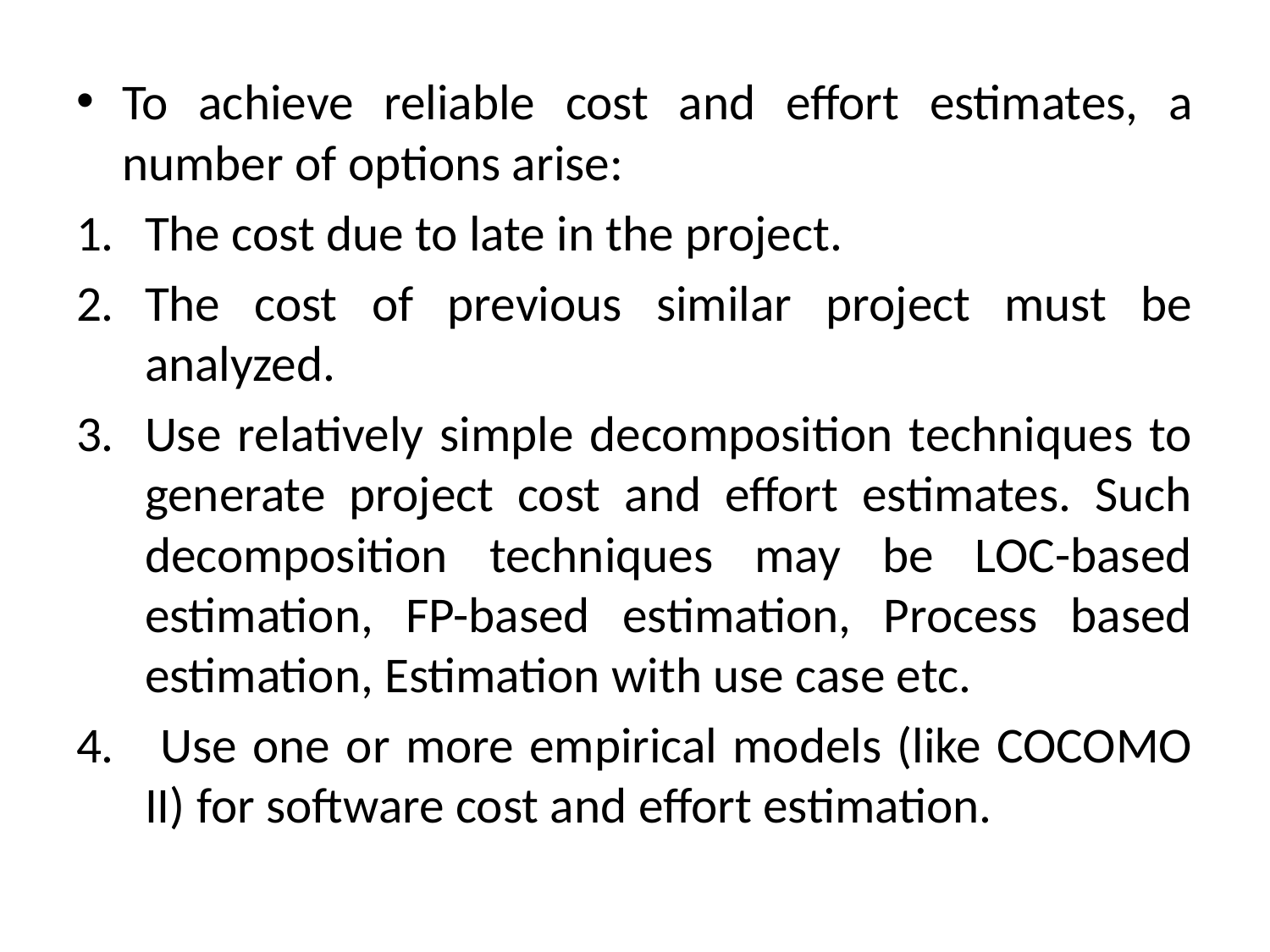

To achieve reliable cost and effort estimates, a number of options arise:
The cost due to late in the project.
The cost of previous similar project must be analyzed.
Use relatively simple decomposition techniques to generate project cost and effort estimates. Such decomposition techniques may be LOC-based estimation, FP-based estimation, Process based estimation, Estimation with use case etc.
 Use one or more empirical models (like COCOMO II) for software cost and effort estimation.